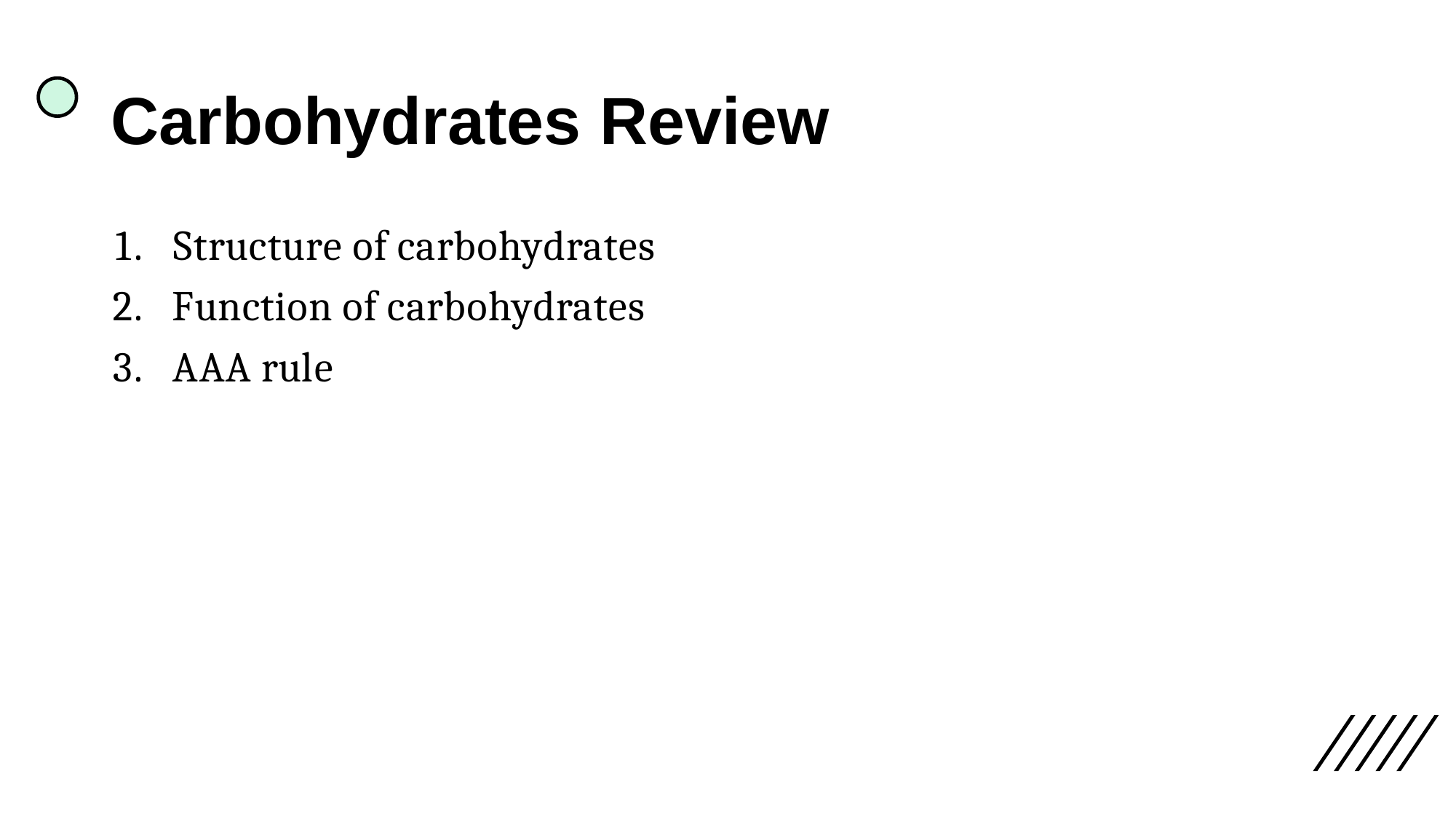

# Carbohydrates Review
Structure of carbohydrates
Function of carbohydrates
AAA rule